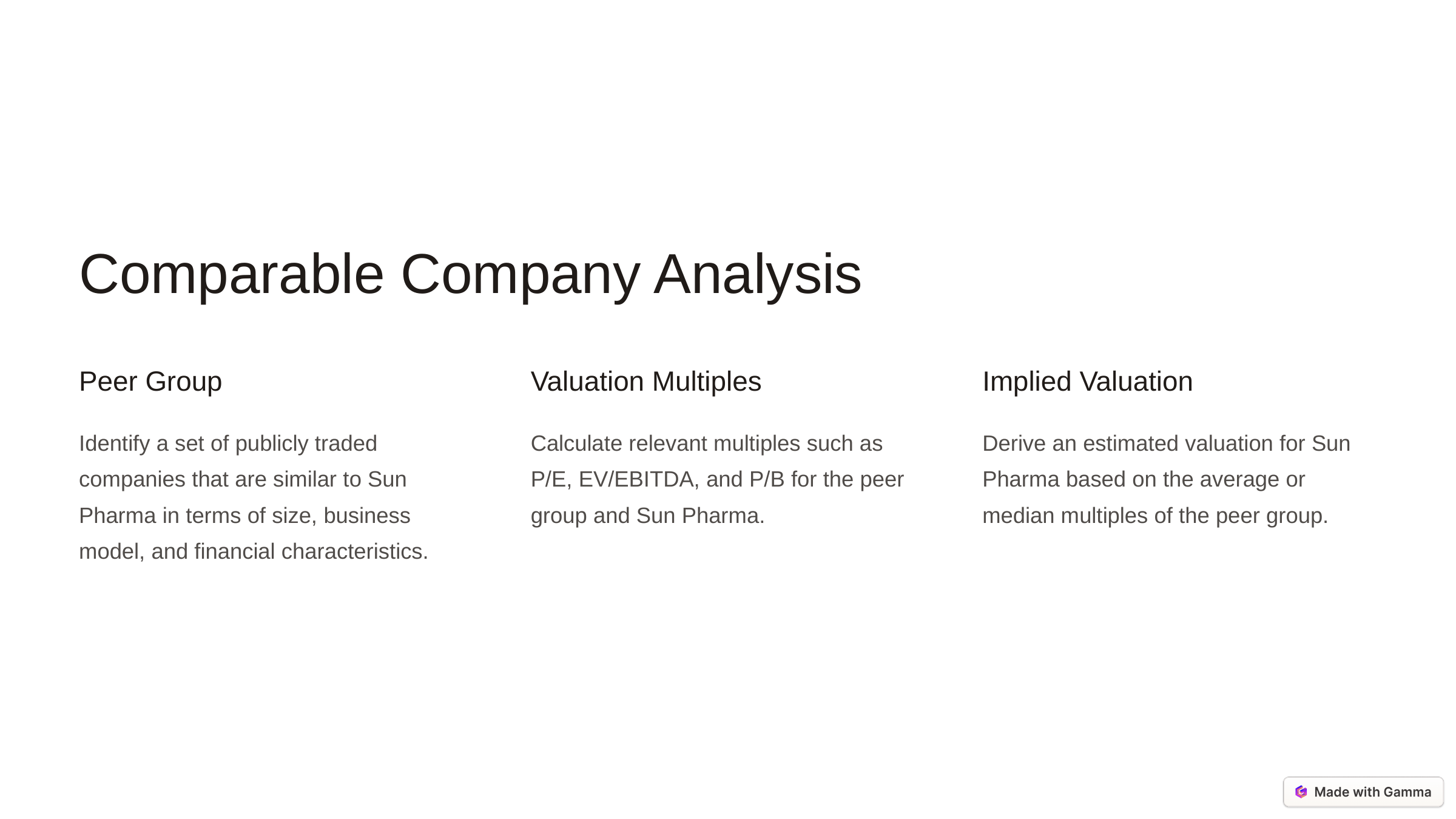

Comparable Company Analysis
Peer Group
Valuation Multiples
Implied Valuation
Identify a set of publicly traded companies that are similar to Sun Pharma in terms of size, business model, and financial characteristics.
Calculate relevant multiples such as P/E, EV/EBITDA, and P/B for the peer group and Sun Pharma.
Derive an estimated valuation for Sun Pharma based on the average or median multiples of the peer group.